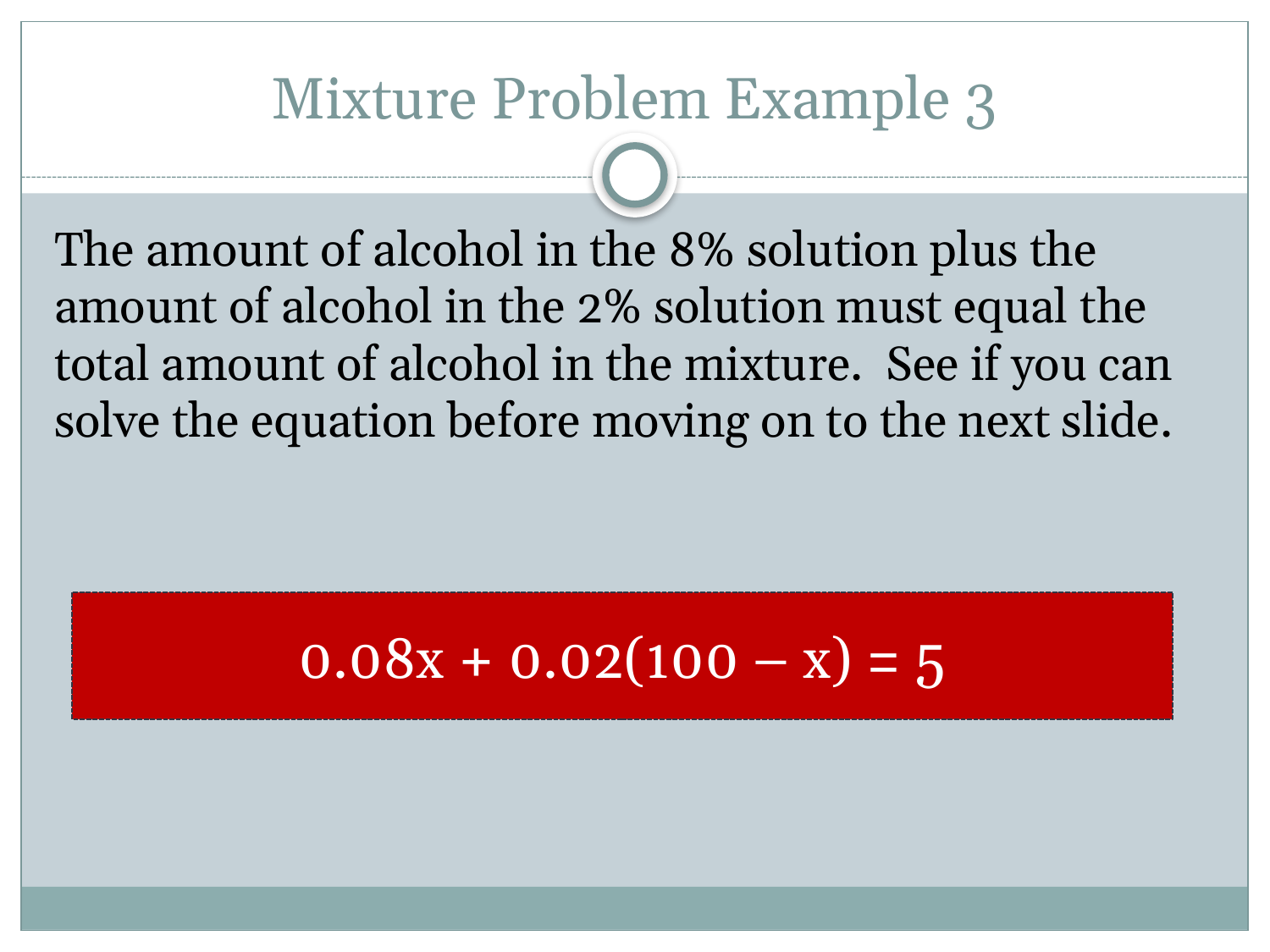

# Mixture Problem Example 3
The amount of alcohol in the 8% solution plus the amount of alcohol in the 2% solution must equal the total amount of alcohol in the mixture.  See if you can solve the equation before moving on to the next slide.

0.08x + 0.02(100 – x) = 5